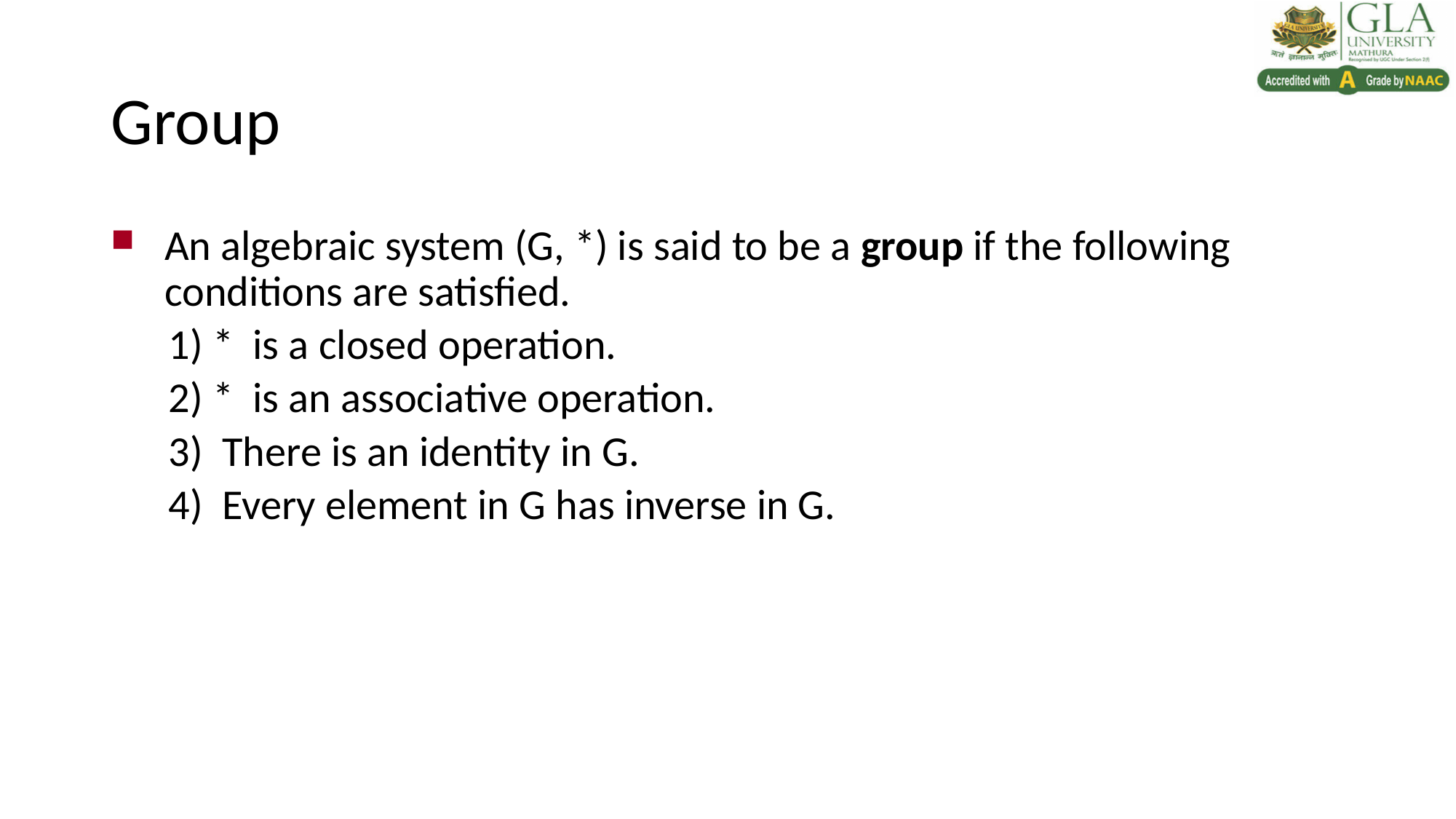

# Group
An algebraic system (G, *) is said to be a group if the following conditions are satisfied.
      1) *  is a closed operation.
      2) *  is an associative operation.
      3)  There is an identity in G.
      4)  Every element in G has inverse in G.